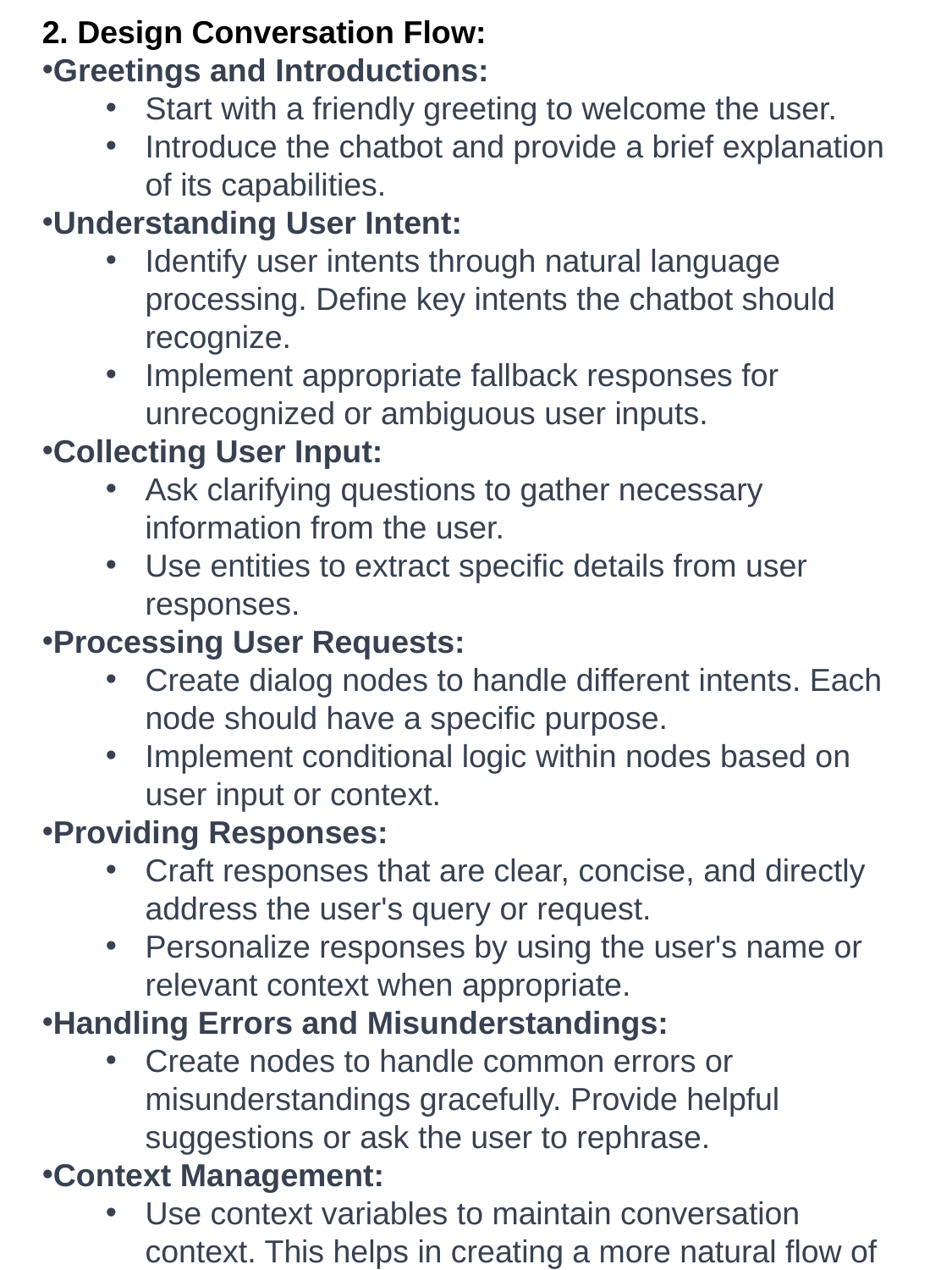

2. Design Conversation Flow:
Greetings and Introductions:
Start with a friendly greeting to welcome the user.
Introduce the chatbot and provide a brief explanation of its capabilities.
Understanding User Intent:
Identify user intents through natural language processing. Define key intents the chatbot should recognize.
Implement appropriate fallback responses for unrecognized or ambiguous user inputs.
Collecting User Input:
Ask clarifying questions to gather necessary information from the user.
Use entities to extract specific details from user responses.
Processing User Requests:
Create dialog nodes to handle different intents. Each node should have a specific purpose.
Implement conditional logic within nodes based on user input or context.
Providing Responses:
Craft responses that are clear, concise, and directly address the user's query or request.
Personalize responses by using the user's name or relevant context when appropriate.
Handling Errors and Misunderstandings:
Create nodes to handle common errors or misunderstandings gracefully. Provide helpful suggestions or ask the user to rephrase.
Context Management:
Use context variables to maintain conversation context. This helps in creating a more natural flow of conversation.
Implement context expiration to ensure the chatbot doesn't hold onto context for too long.